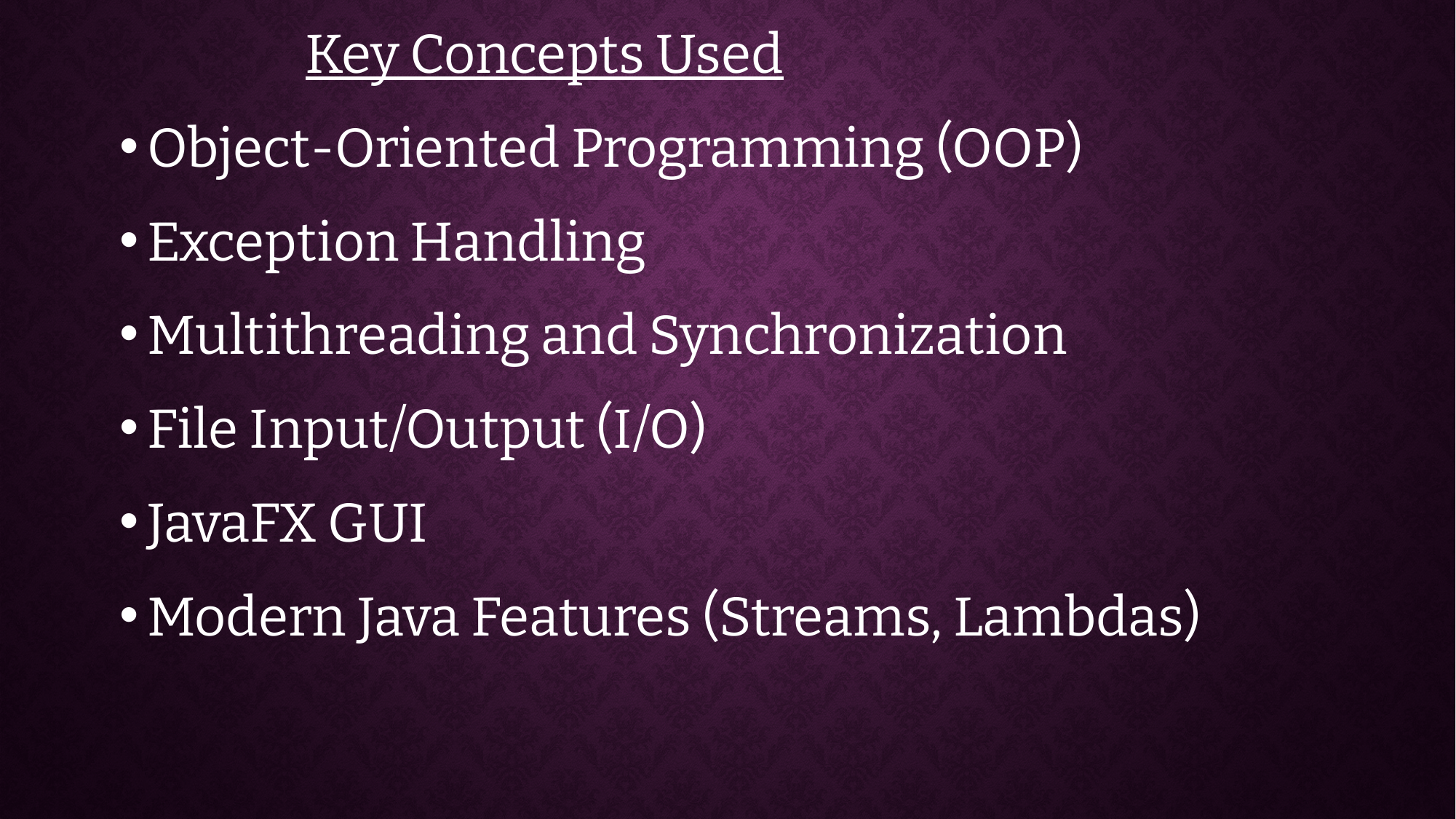

Key Concepts Used
Object-Oriented Programming (OOP)
Exception Handling
Multithreading and Synchronization
File Input/Output (I/O)
JavaFX GUI
Modern Java Features (Streams, Lambdas)